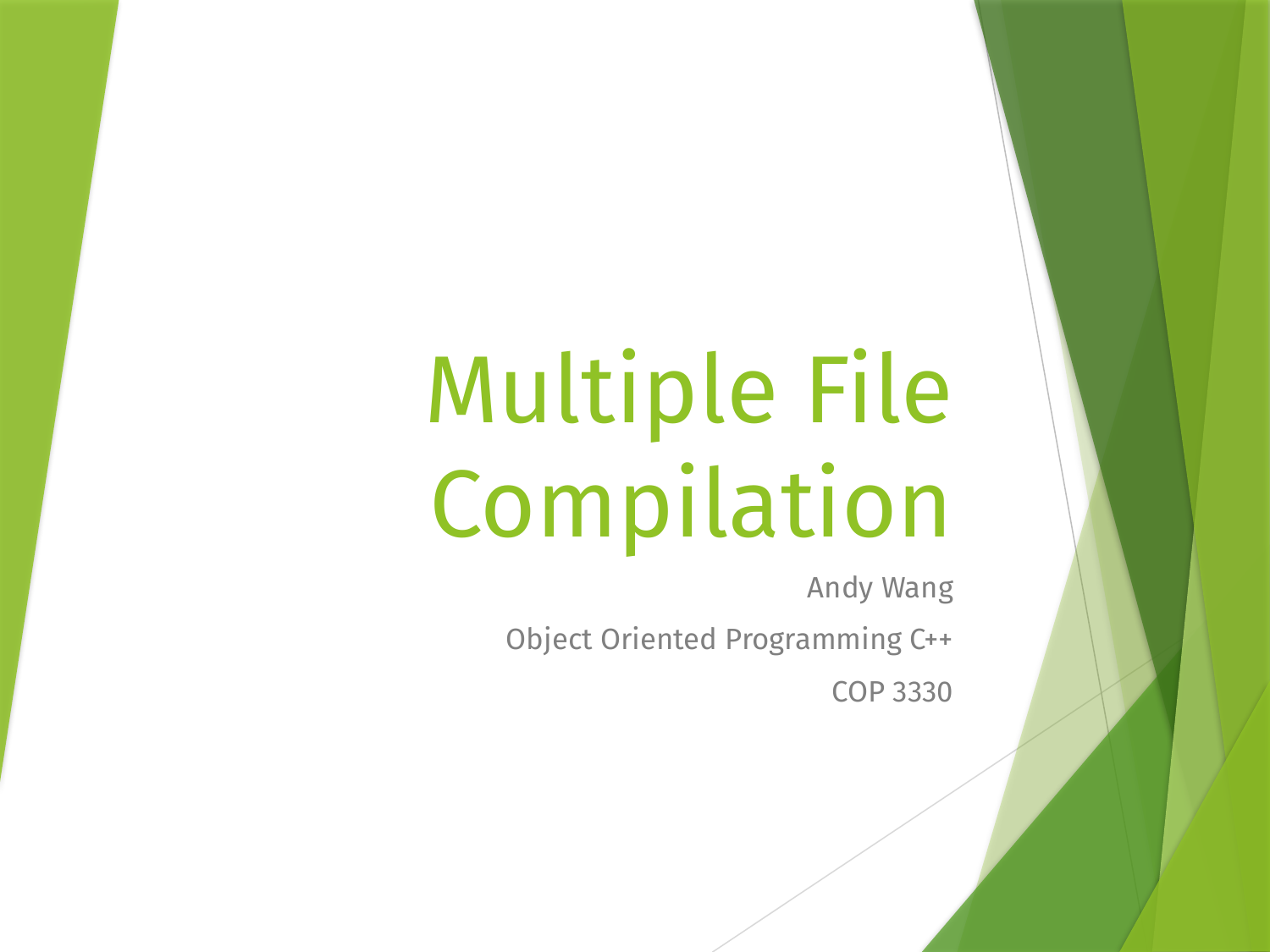

# Multiple File Compilation
Andy Wang
Object Oriented Programming C++
COP 3330